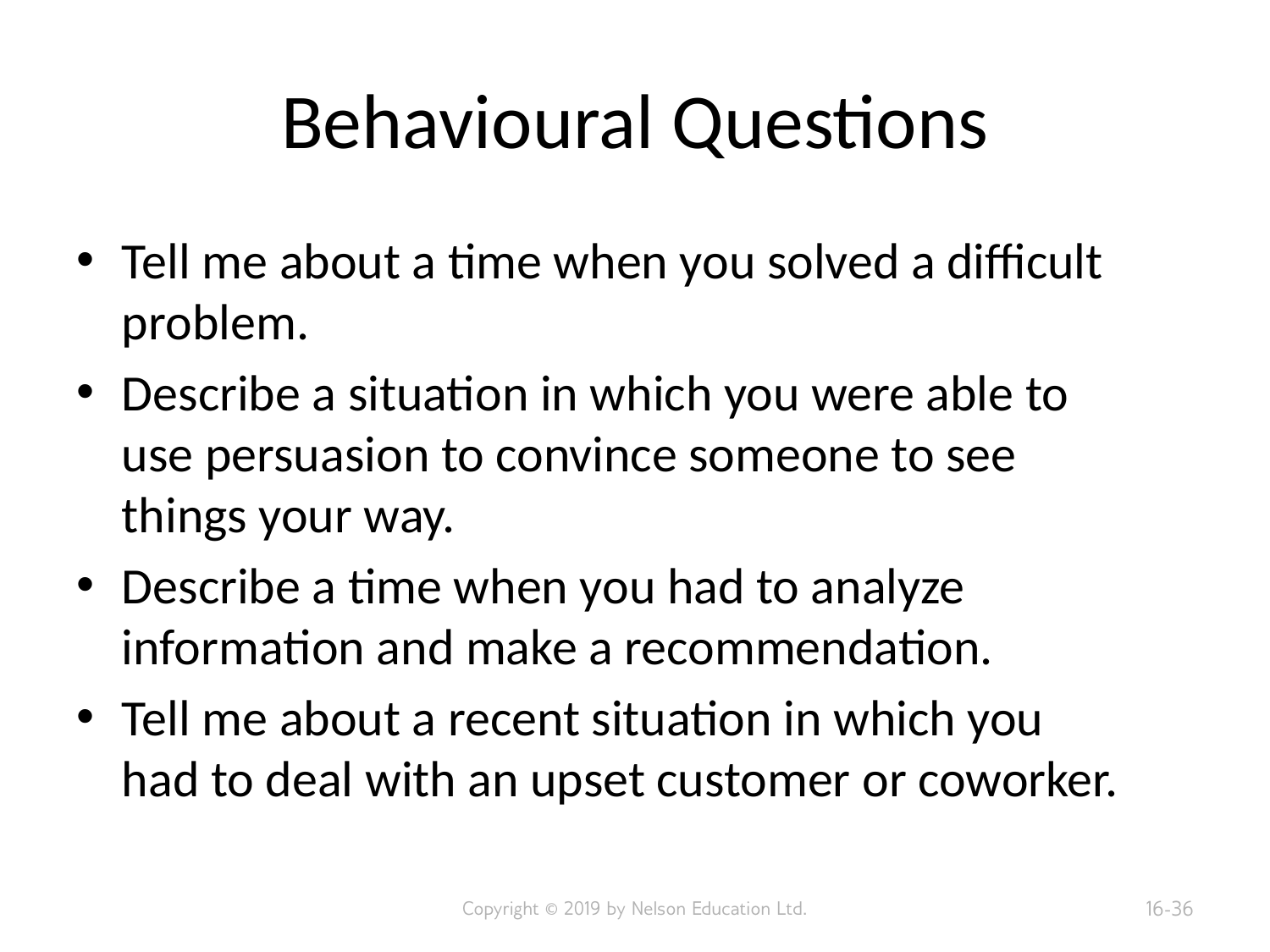

# Behavioural Questions
Tell me about a time when you solved a difficult problem.
Describe a situation in which you were able to use persuasion to convince someone to see things your way.
Describe a time when you had to analyze information and make a recommendation.
Tell me about a recent situation in which you had to deal with an upset customer or coworker.

Copyright © 2019 by Nelson Education Ltd.
16-36